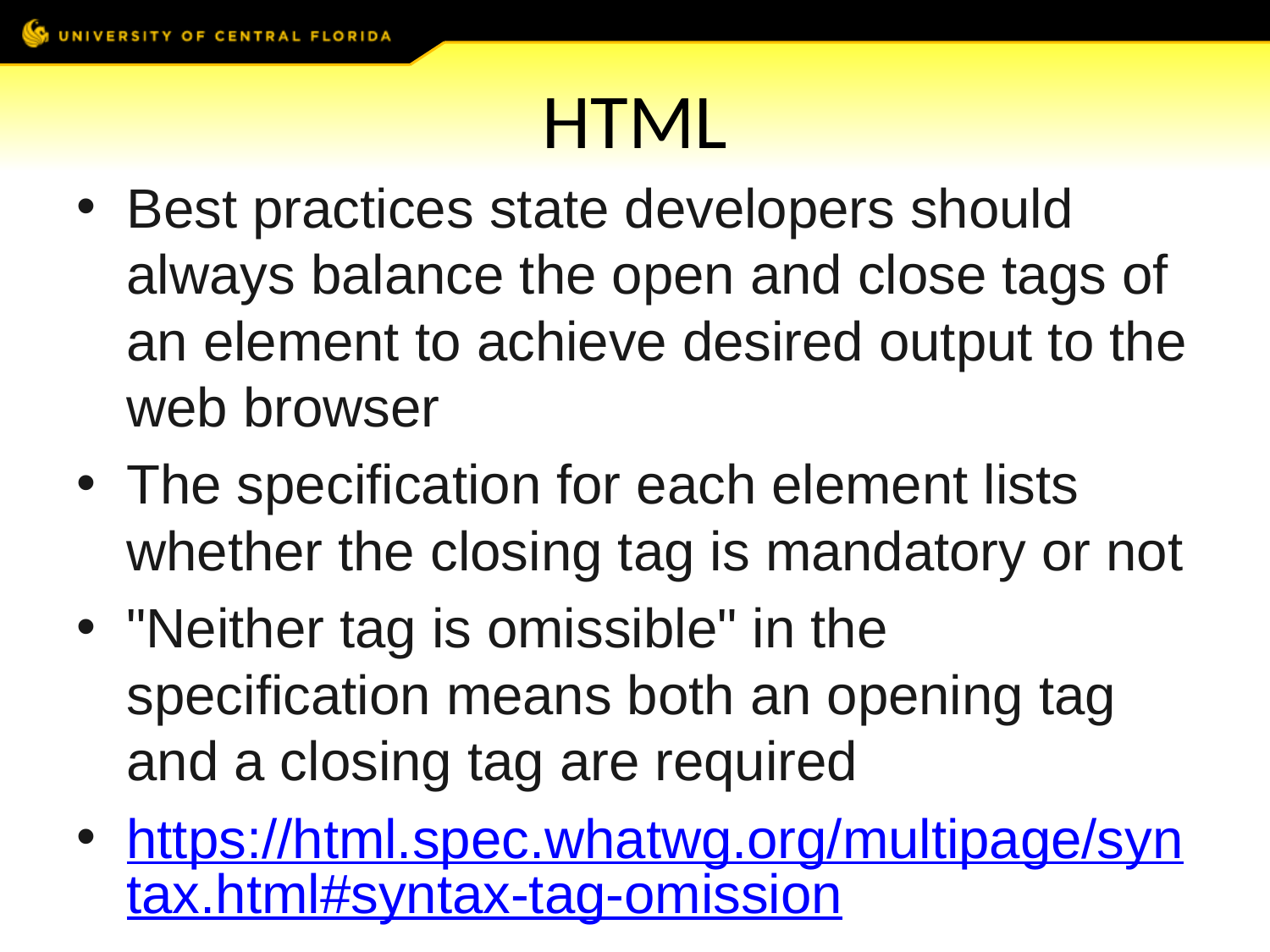

# HTML
Best practices state developers should always balance the open and close tags of an element to achieve desired output to the web browser
The specification for each element lists whether the closing tag is mandatory or not
"Neither tag is omissible" in the specification means both an opening tag and a closing tag are required
https://html.spec.whatwg.org/multipage/syntax.html#syntax-tag-omission